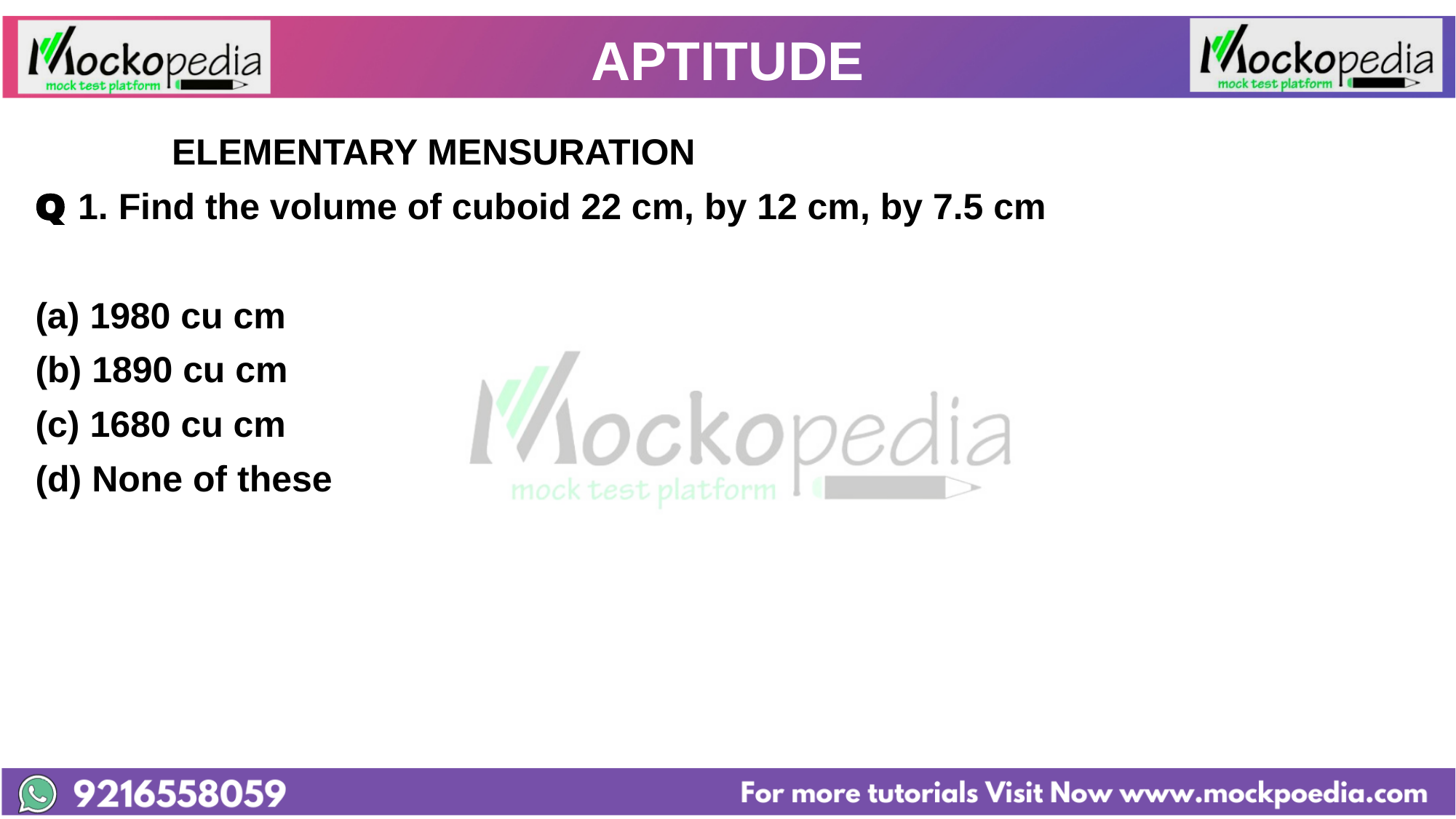

# APTITUDE
		ELEMENTARY MENSURATION
Q 1. Find the volume of cuboid 22 cm, by 12 cm, by 7.5 cm

1980 cu cm
(b) 1890 cu cm
(c) 1680 cu cm
(d) None of these